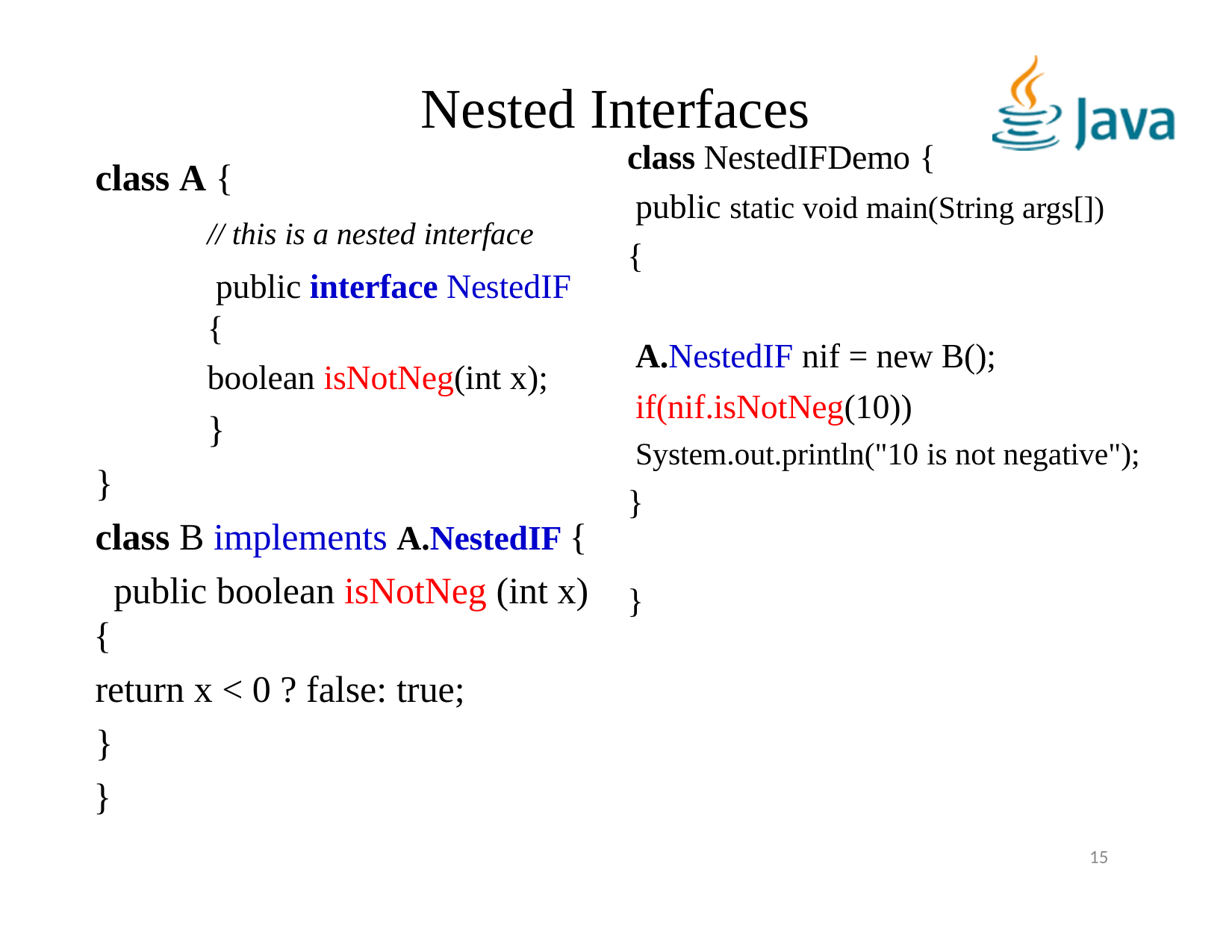

# Nested Interfaces
class NestedIFDemo {
public static void main(String args[])
{

A.NestedIF nif = new B();  if(nif.isNotNeg(10))  System.out.println("10 is not negative");
}
class A {
// this is a nested interface
public interface NestedIF
{
boolean isNotNeg(int x);
}
}
class B implements A.NestedIF {  public boolean isNotNeg (int x)
{
return x < 0 ? false: true;
}
}
}
15